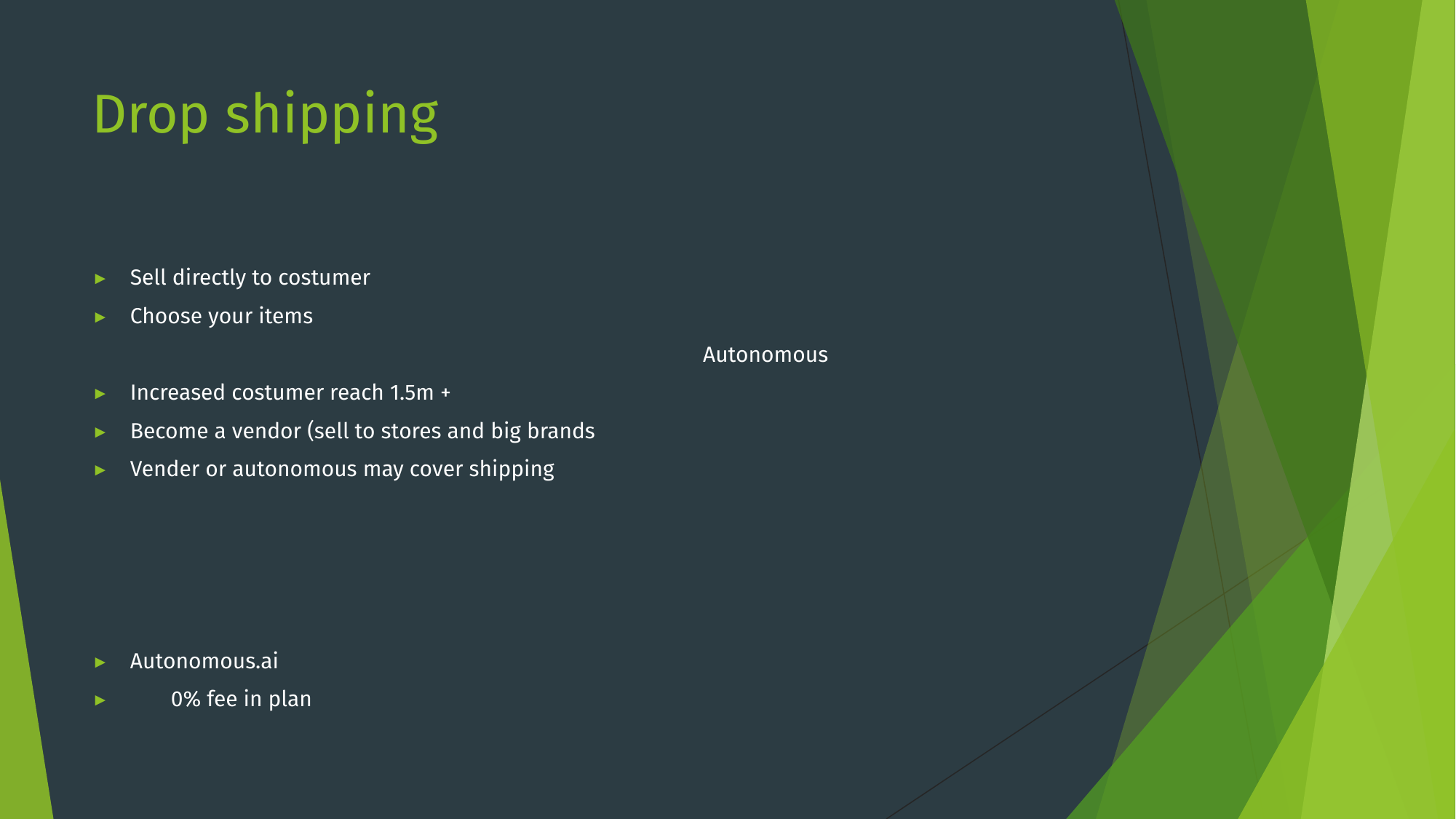

# Drop shipping
Sell directly to costumer
Choose your items
							Autonomous
Increased costumer reach 1.5m +
Become a vendor (sell to stores and big brands
Vender or autonomous may cover shipping

Autonomous.ai
       0% fee in plan